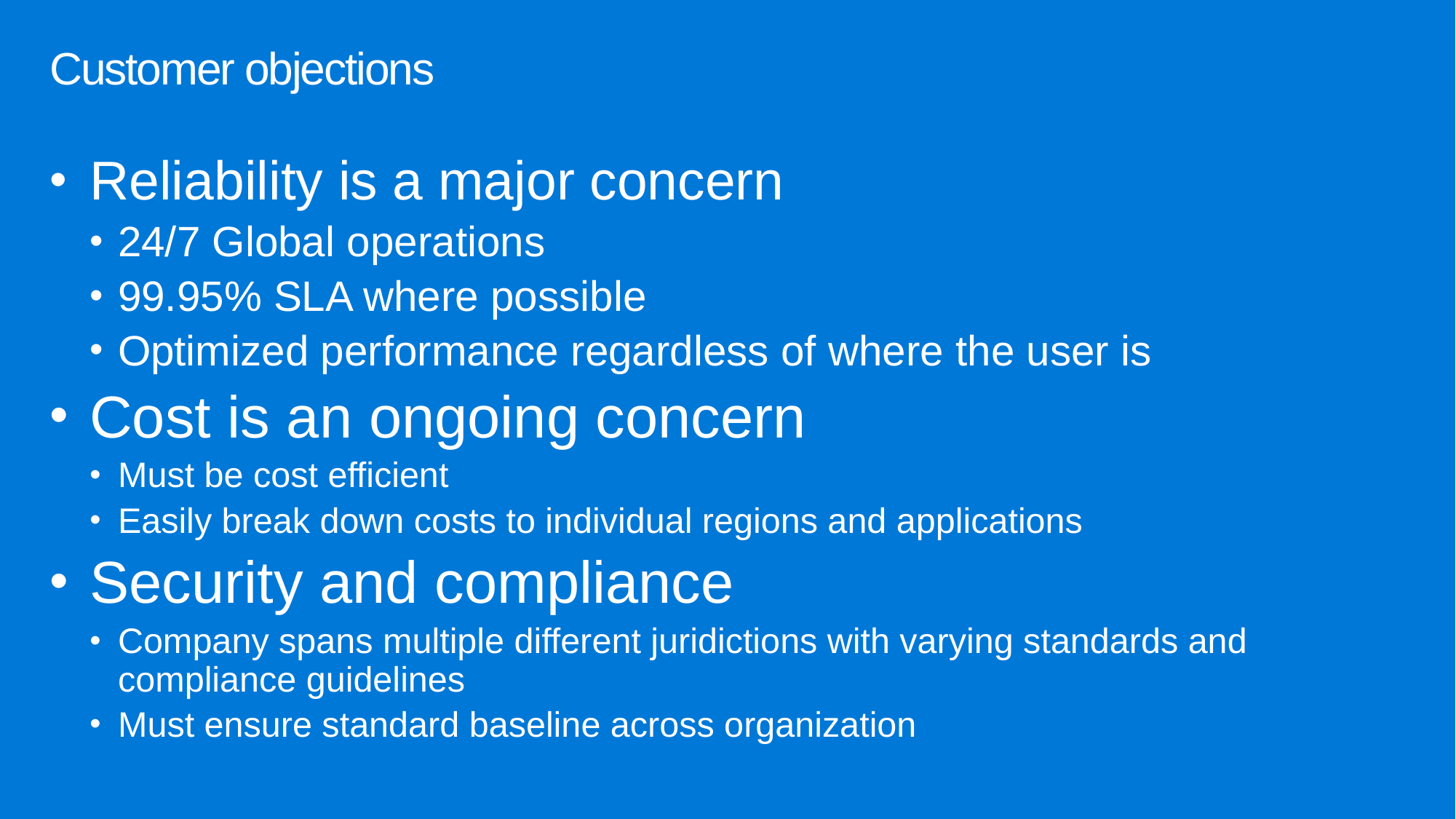

# Customer objections
Reliability is a major concern
24/7 Global operations
99.95% SLA where possible
Optimized performance regardless of where the user is
Cost is an ongoing concern
Must be cost efficient
Easily break down costs to individual regions and applications
Security and compliance
Company spans multiple different juridictions with varying standards and compliance guidelines
Must ensure standard baseline across organization